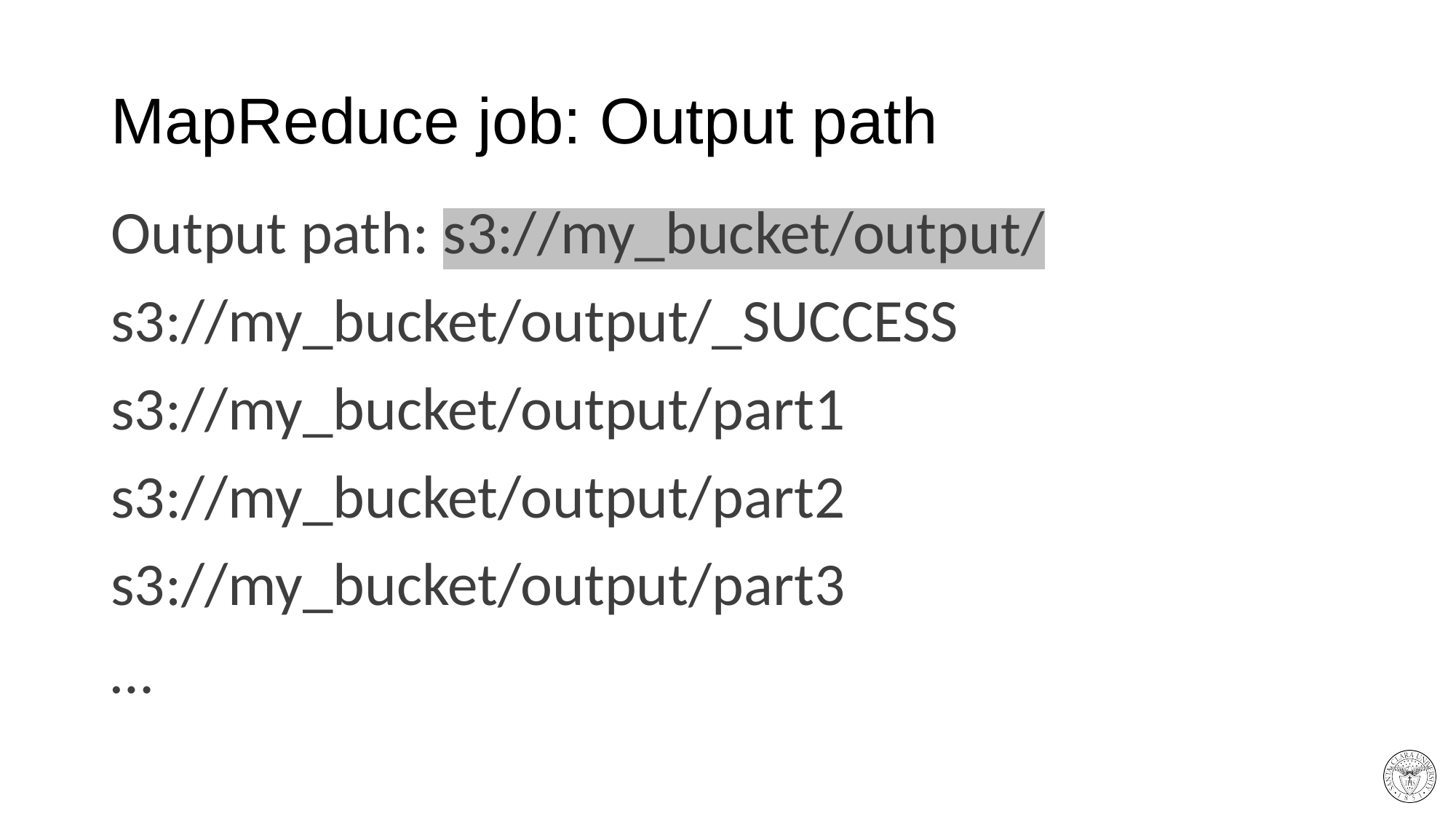

# MapReduce job: Output path
Output path: s3://my_bucket/output/
s3://my_bucket/output/_SUCCESS
s3://my_bucket/output/part1
s3://my_bucket/output/part2
s3://my_bucket/output/part3
…